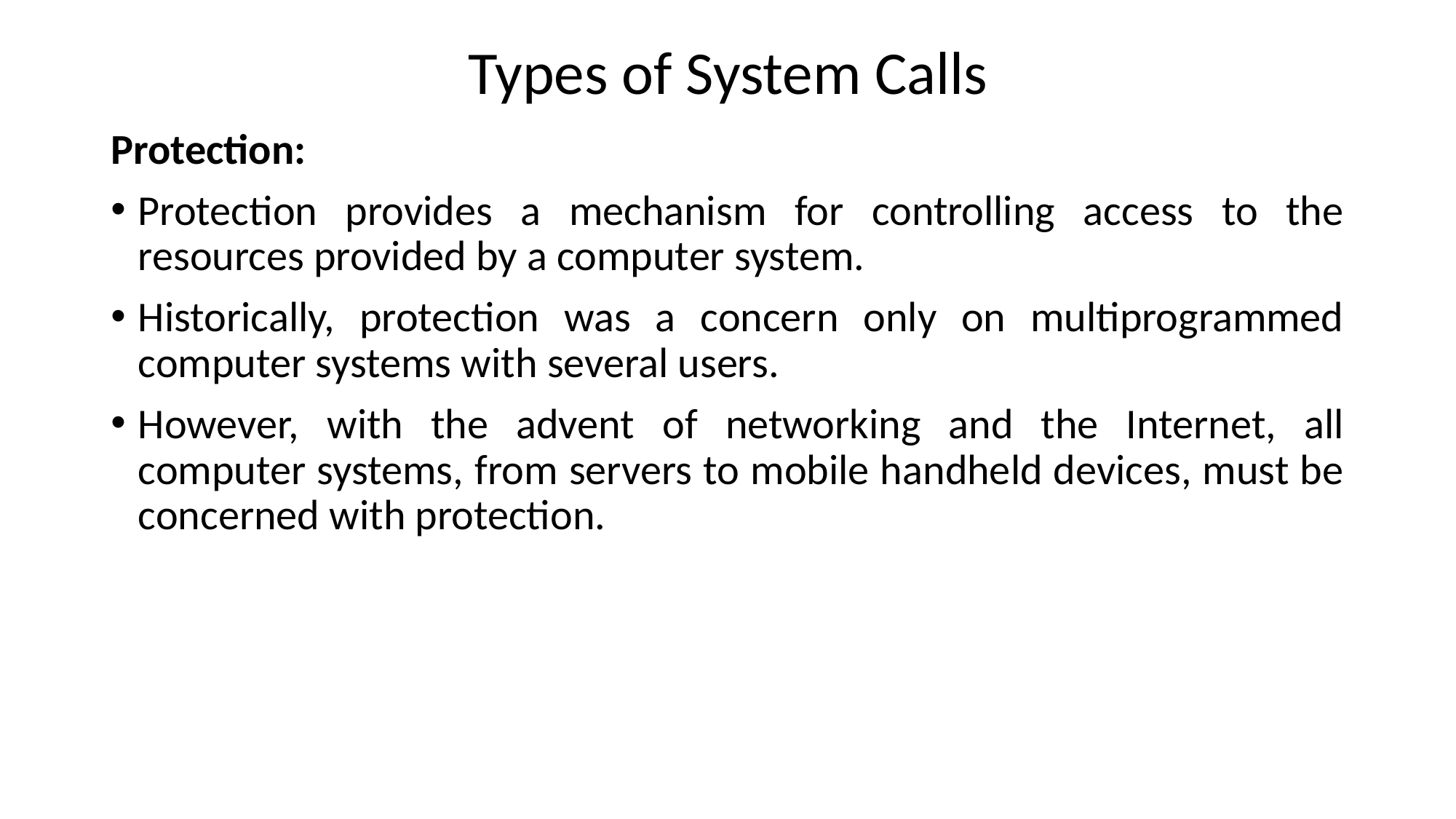

# Types of System Calls
Protection:
Protection provides a mechanism for controlling access to the resources provided by a computer system.
Historically, protection was a concern only on multiprogrammed computer systems with several users.
However, with the advent of networking and the Internet, all computer systems, from servers to mobile handheld devices, must be concerned with protection.